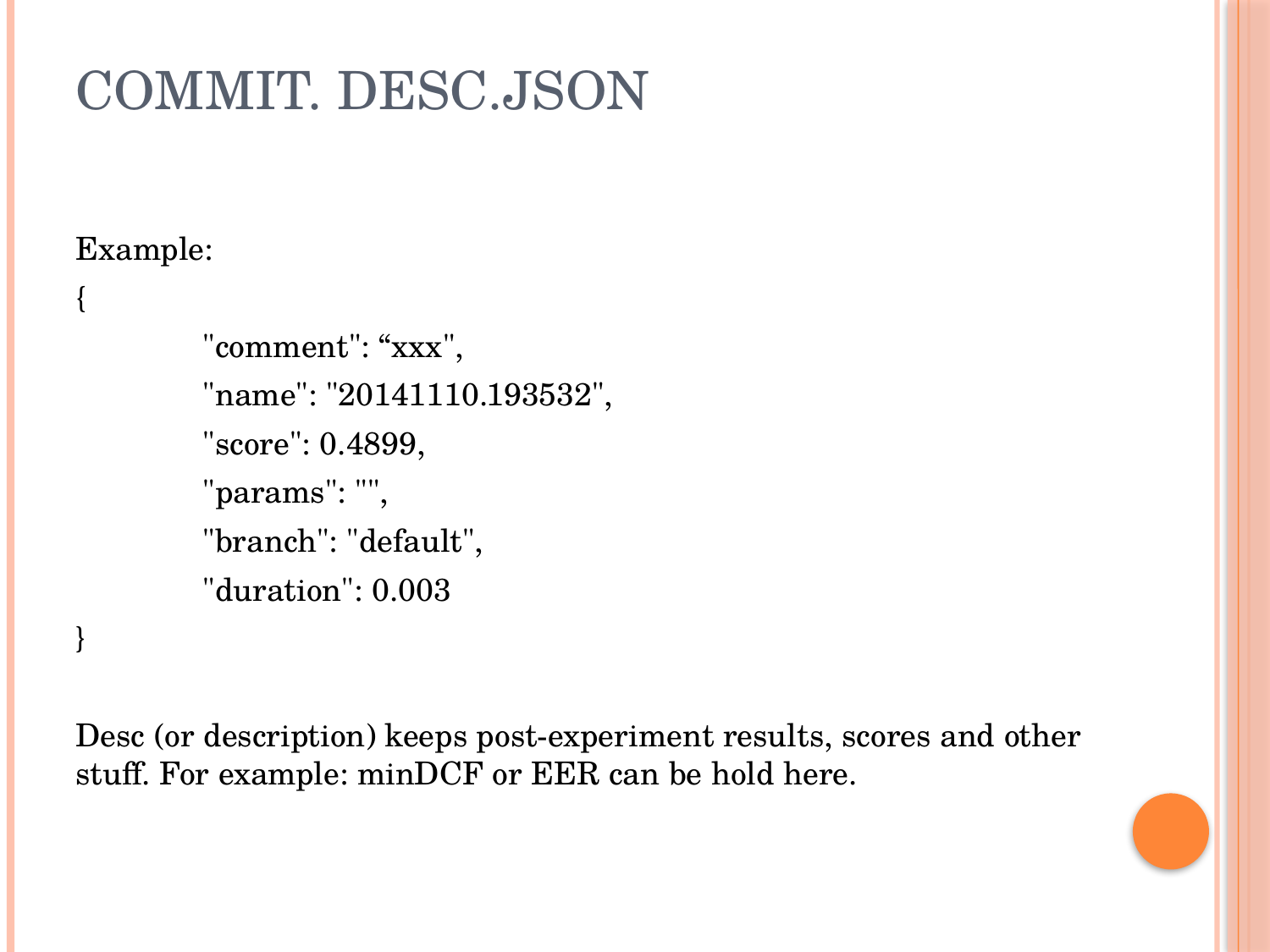

# Commit. Desc.json
Example:
{
	"comment": “xxx",
	"name": "20141110.193532",
	"score": 0.4899,
	"params": "",
	"branch": "default",
	"duration": 0.003
}

Desc (or description) keeps post-experiment results, scores and other stuff. For example: minDCF or EER can be hold here.